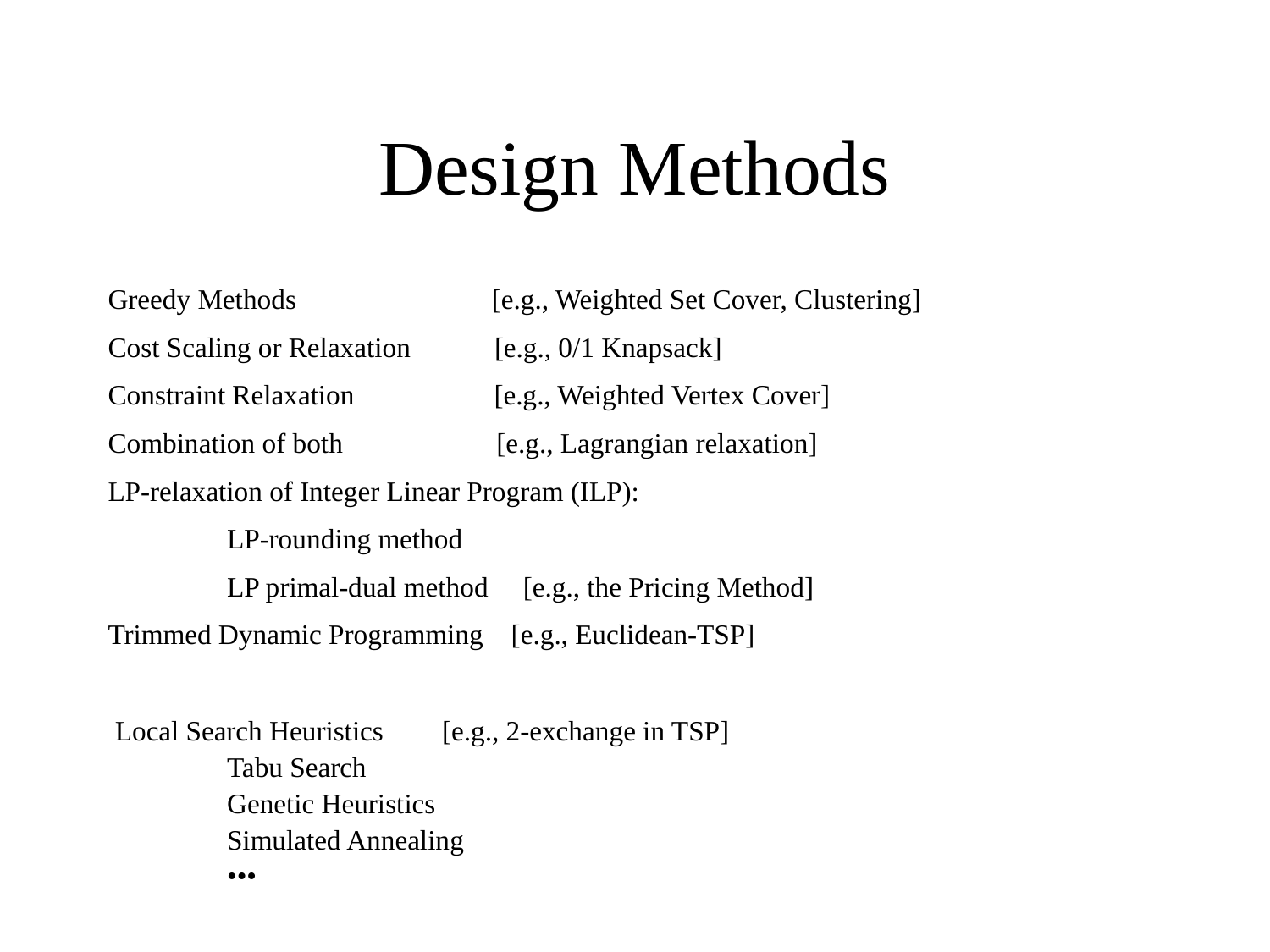

# Design Methods
Greedy Methods                            [e.g., Weighted Set Cover, Clustering]
Cost Scaling or Relaxation            [e.g., 0/1 Knapsack]
Constraint Relaxation                    [e.g., Weighted Vertex Cover]
Combination of both                      [e.g., Lagrangian relaxation]
LP-relaxation of Integer Linear Program (ILP):
LP-rounding method
LP primal-dual method     [e.g., the Pricing Method]
Trimmed Dynamic Programming    [e.g., Euclidean-TSP]

 Local Search Heuristics 	    [e.g., 2-exchange in TSP]
Tabu Search
Genetic Heuristics
Simulated Annealing
•••